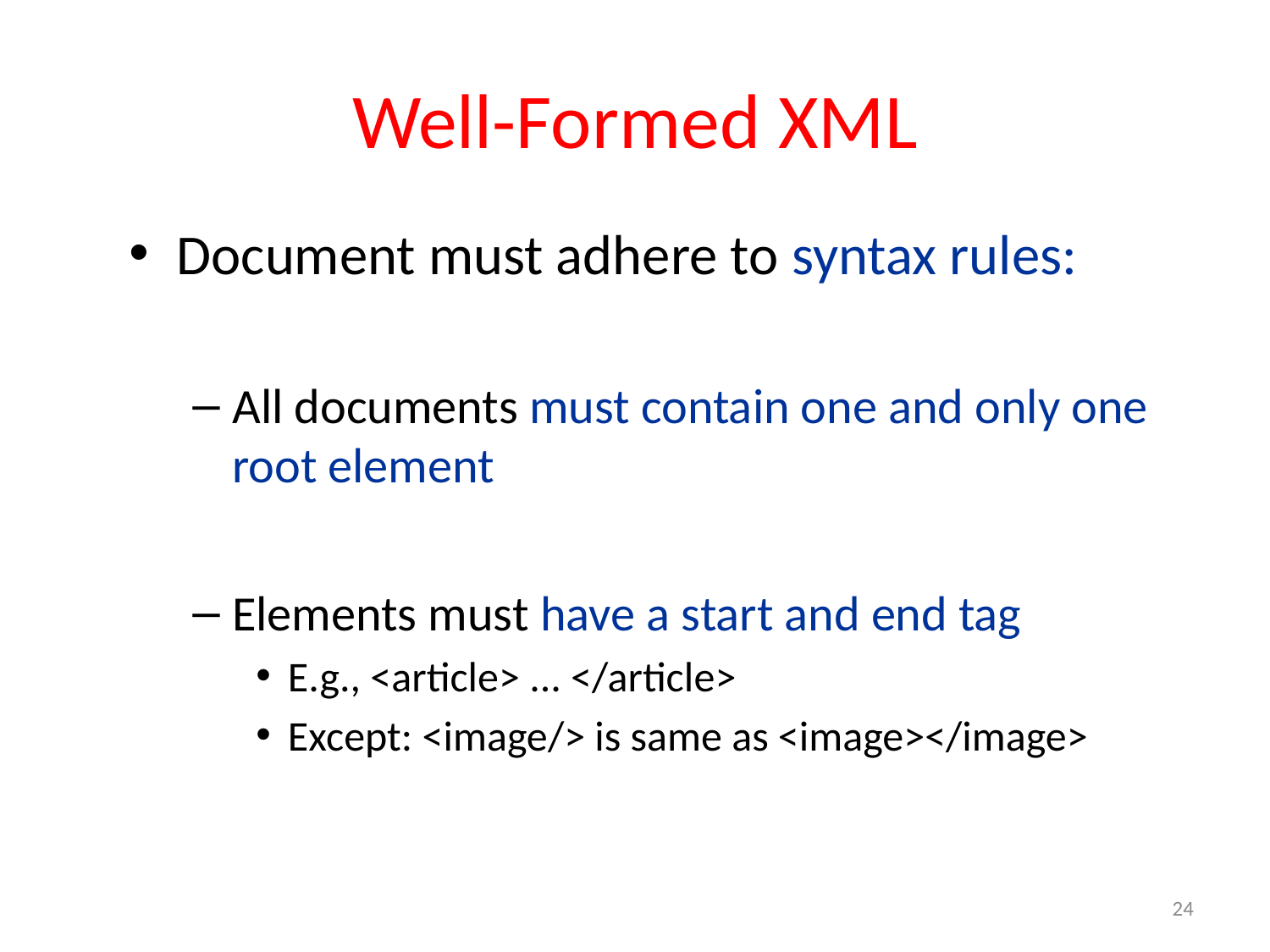

# Well-Formed XML
Document must adhere to syntax rules:

All documents must contain one and only one root element

Elements must have a start and end tag
E.g., <article> ... </article>
Except: <image/> is same as <image></image>
24